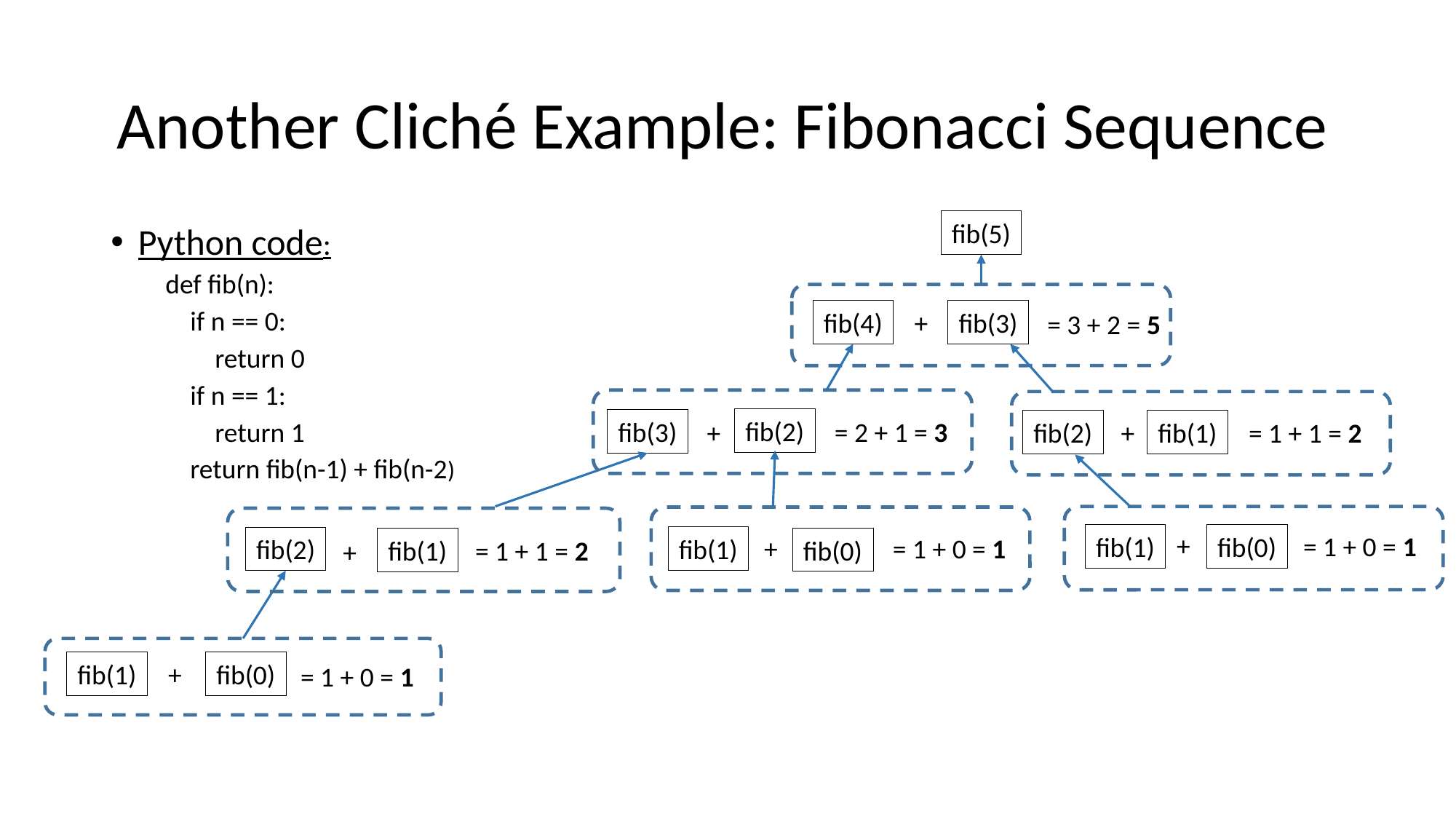

# Another Cliché Example: Fibonacci Sequence
fib(5)
Python code:
def fib(n):
    if n == 0:
        return 0
    if n == 1:
        return 1
    return fib(n-1) + fib(n-2)

fib(4)
+
fib(3)
= 3 + 2 = 5

fib(2)
fib(3)
= 2 + 1 = 3
= 1 + 1 = 2
fib(2)
+
fib(1)
+

+
= 1 + 0 = 1
fib(1)
fib(0)
= 1 + 0 = 1
+
fib(1)
fib(2)
fib(0)
fib(1)
= 1 + 1 = 2
+

fib(1)
fib(0)
+
= 1 + 0 = 1